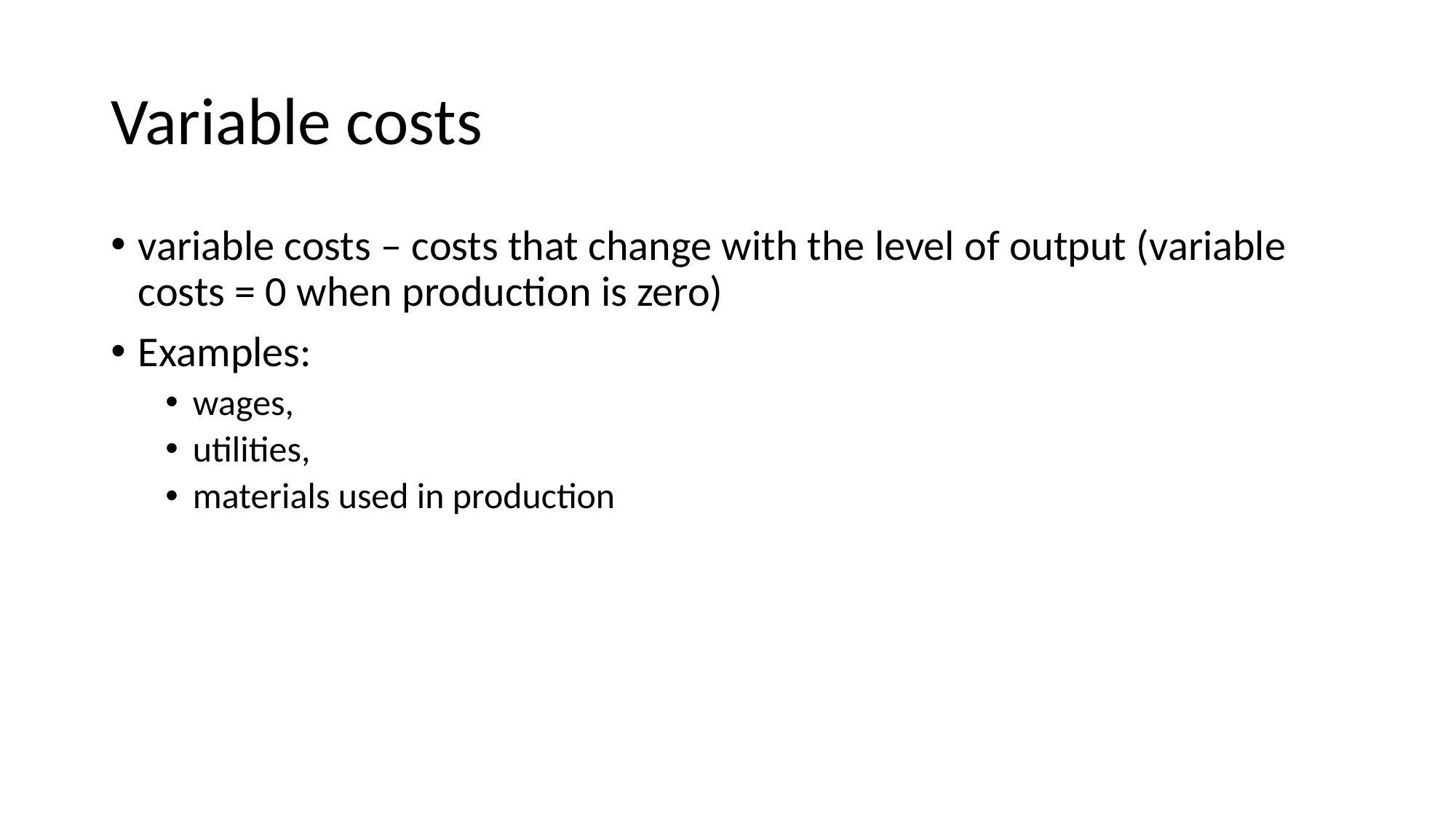

# Variable costs
variable costs – costs that change with the level of output (variable costs = 0 when production is zero)
Examples:
wages,
utilities,
materials used in production